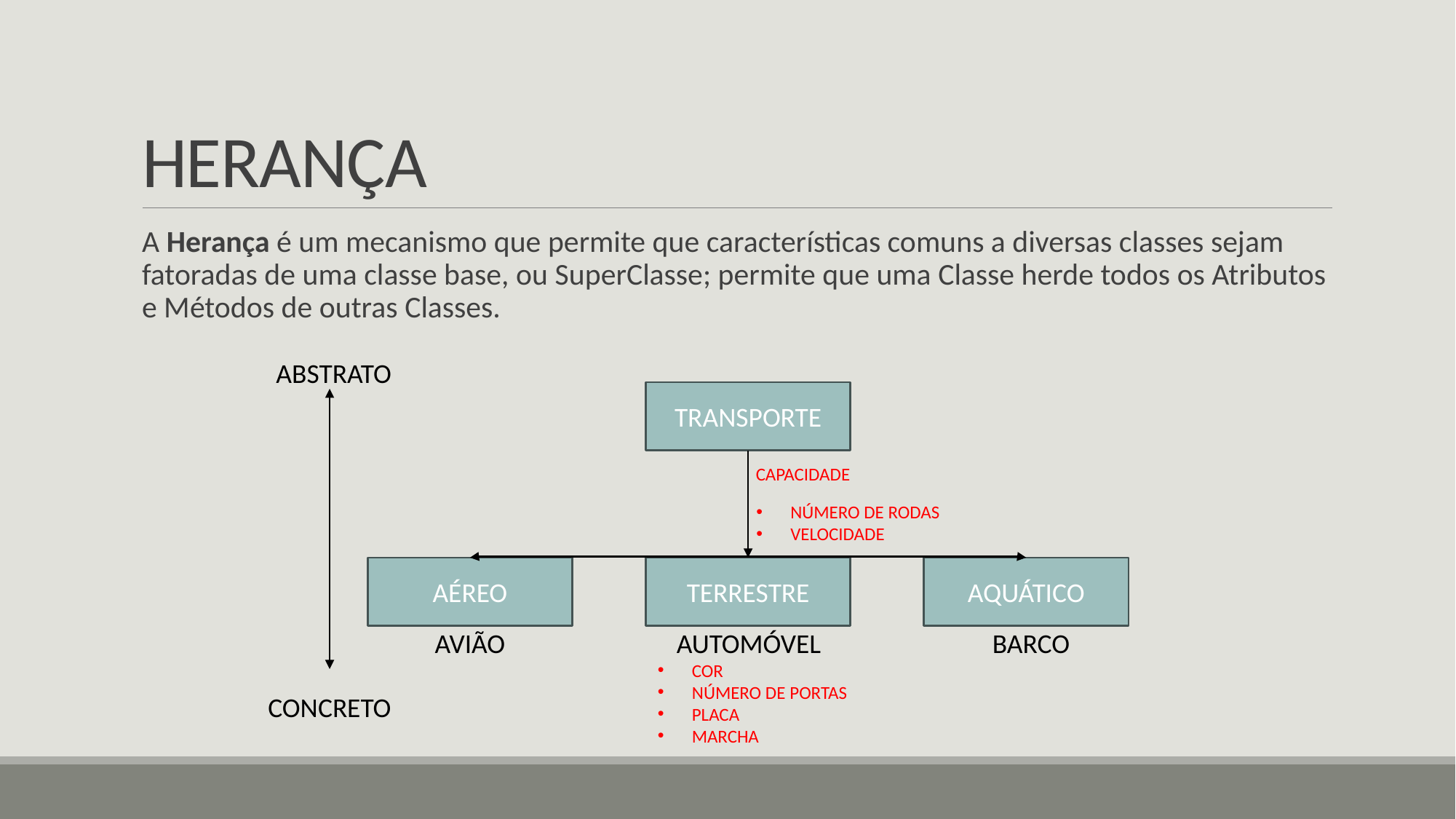

# HERANÇA
A Herança é um mecanismo que permite que características comuns a diversas classes sejam fatoradas de uma classe base, ou SuperClasse; permite que uma Classe herde todos os Atributos e Métodos de outras Classes.
ABSTRATO
TRANSPORTE
CAPACIDADE
NÚMERO DE RODAS
VELOCIDADE
AÉREO
TERRESTRE
AQUÁTICO
AVIÃO
AUTOMÓVEL
BARCO
COR
NÚMERO DE PORTAS
PLACA
MARCHA
CONCRETO